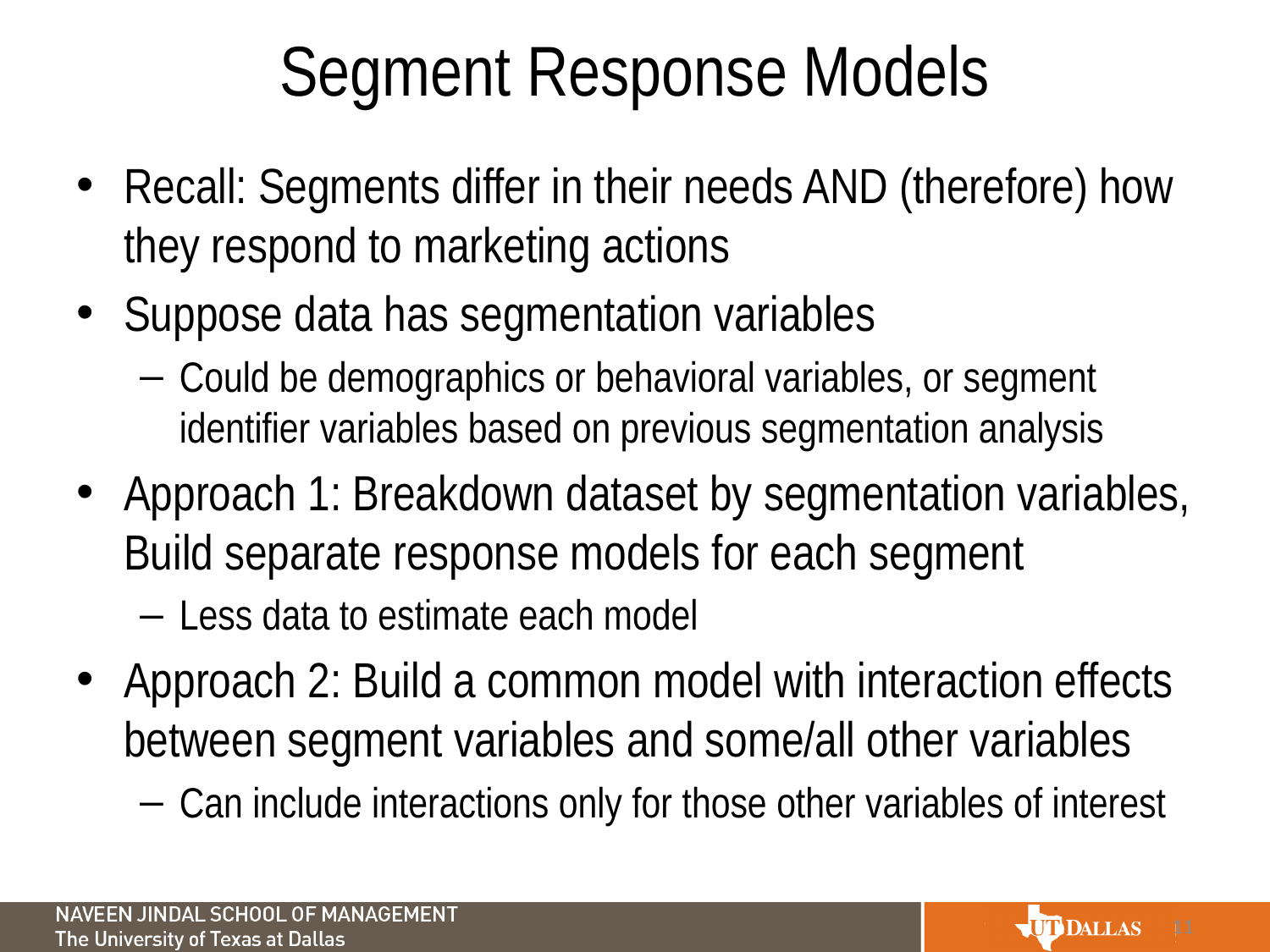

# Segment Response Models
Recall: Segments differ in their needs AND (therefore) how they respond to marketing actions
Suppose data has segmentation variables
Could be demographics or behavioral variables, or segment identifier variables based on previous segmentation analysis
Approach 1: Breakdown dataset by segmentation variables, Build separate response models for each segment
Less data to estimate each model
Approach 2: Build a common model with interaction effects between segment variables and some/all other variables
Can include interactions only for those other variables of interest
11